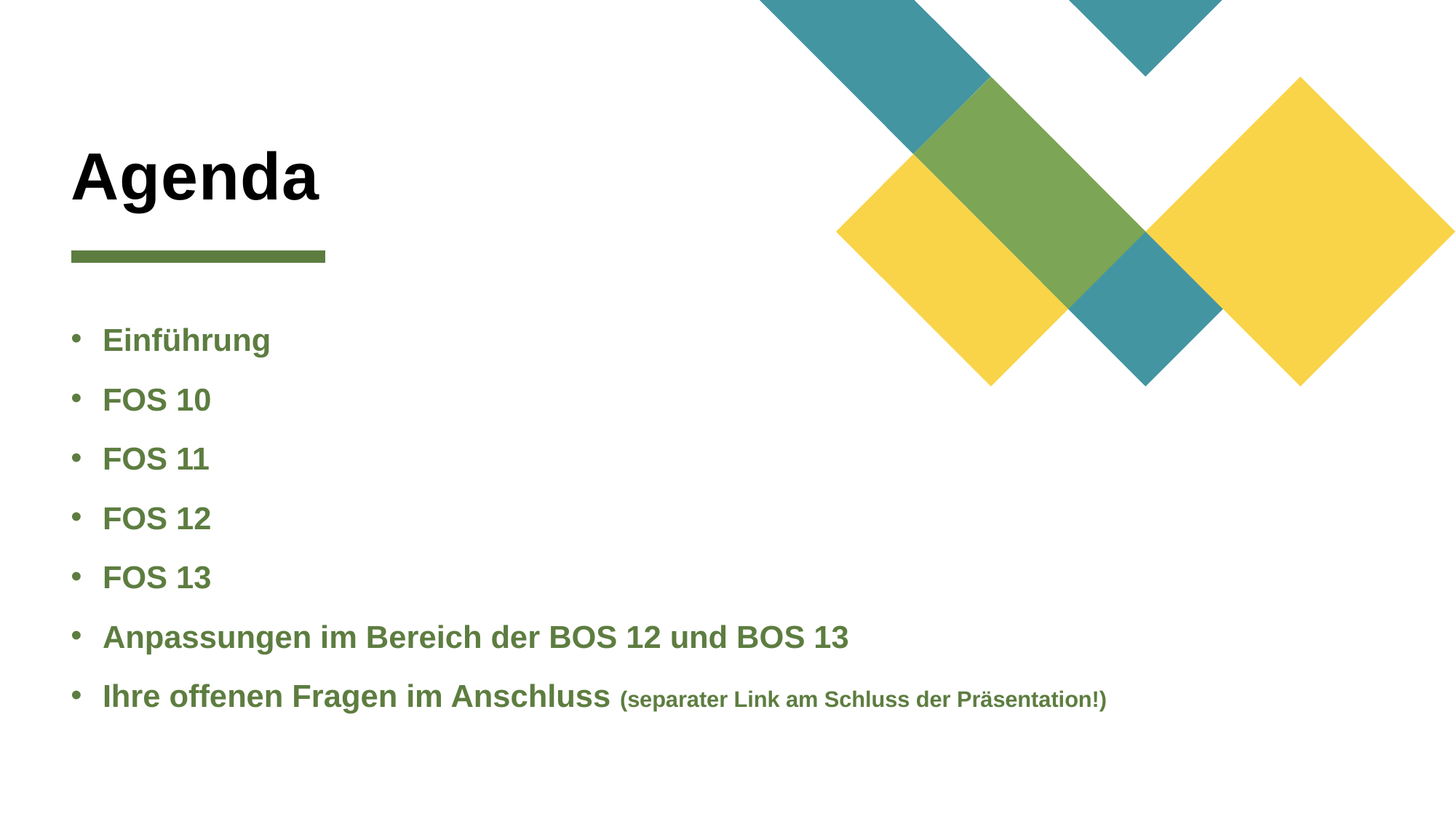

# Agenda
Einführung
FOS 10
FOS 11
FOS 12
FOS 13
Anpassungen im Bereich der BOS 12 und BOS 13
Ihre offenen Fragen im Anschluss (separater Link am Schluss der Präsentation!)